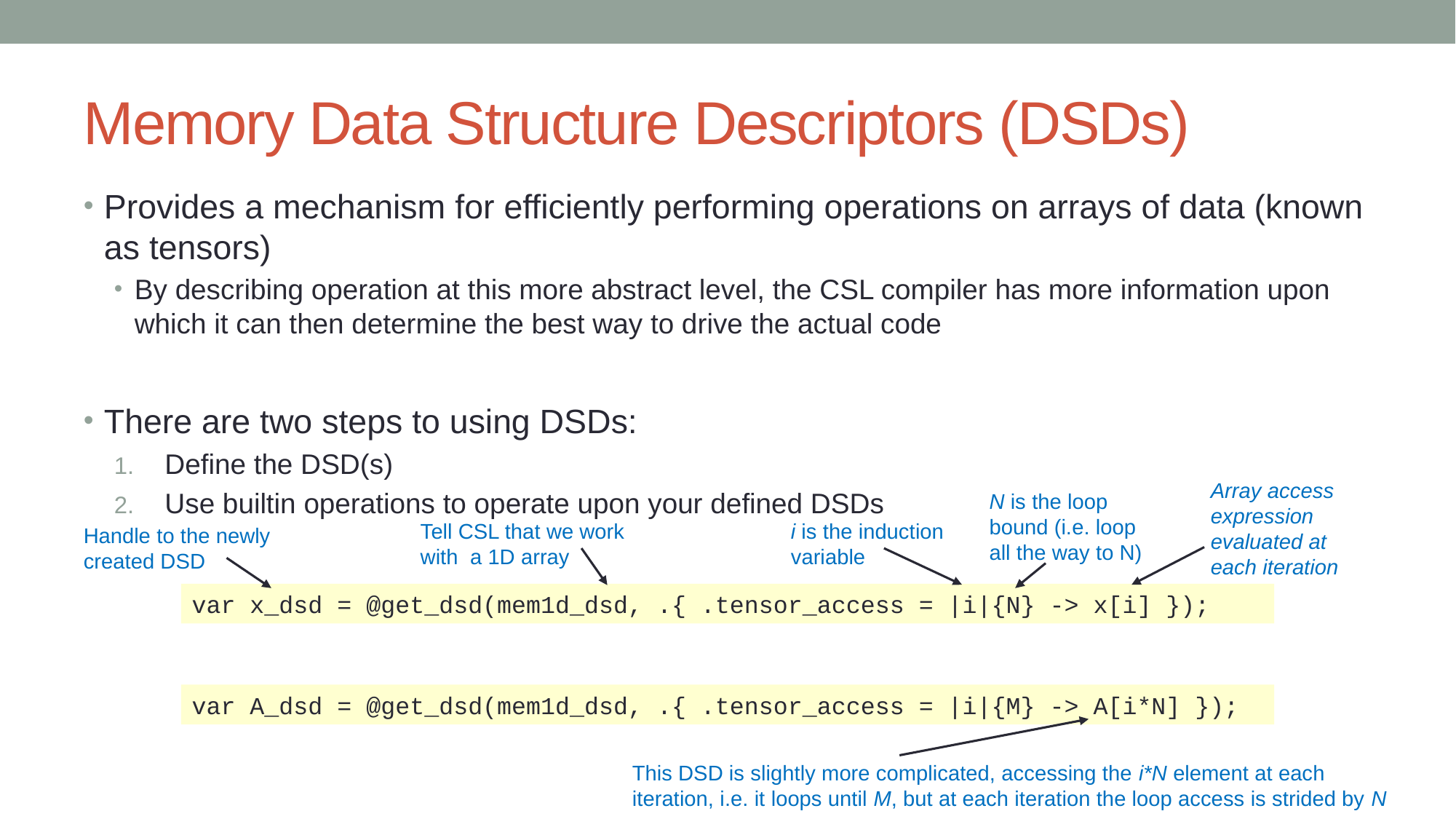

# Memory Data Structure Descriptors (DSDs)
Provides a mechanism for efficiently performing operations on arrays of data (known as tensors)
By describing operation at this more abstract level, the CSL compiler has more information upon which it can then determine the best way to drive the actual code

There are two steps to using DSDs:
Define the DSD(s)
Use builtin operations to operate upon your defined DSDs
Array access expression evaluated at each iteration
N is the loop bound (i.e. loop all the way to N)
Tell CSL that we work with  a 1D array
i is the induction variable
Handle to the newly created DSD
var x_dsd = @get_dsd(mem1d_dsd, .{ .tensor_access = |i|{N} -> x[i] });
var A_dsd = @get_dsd(mem1d_dsd, .{ .tensor_access = |i|{M} -> A[i*N] });
This DSD is slightly more complicated, accessing the i*N element at each iteration, i.e. it loops until M, but at each iteration the loop access is strided by N